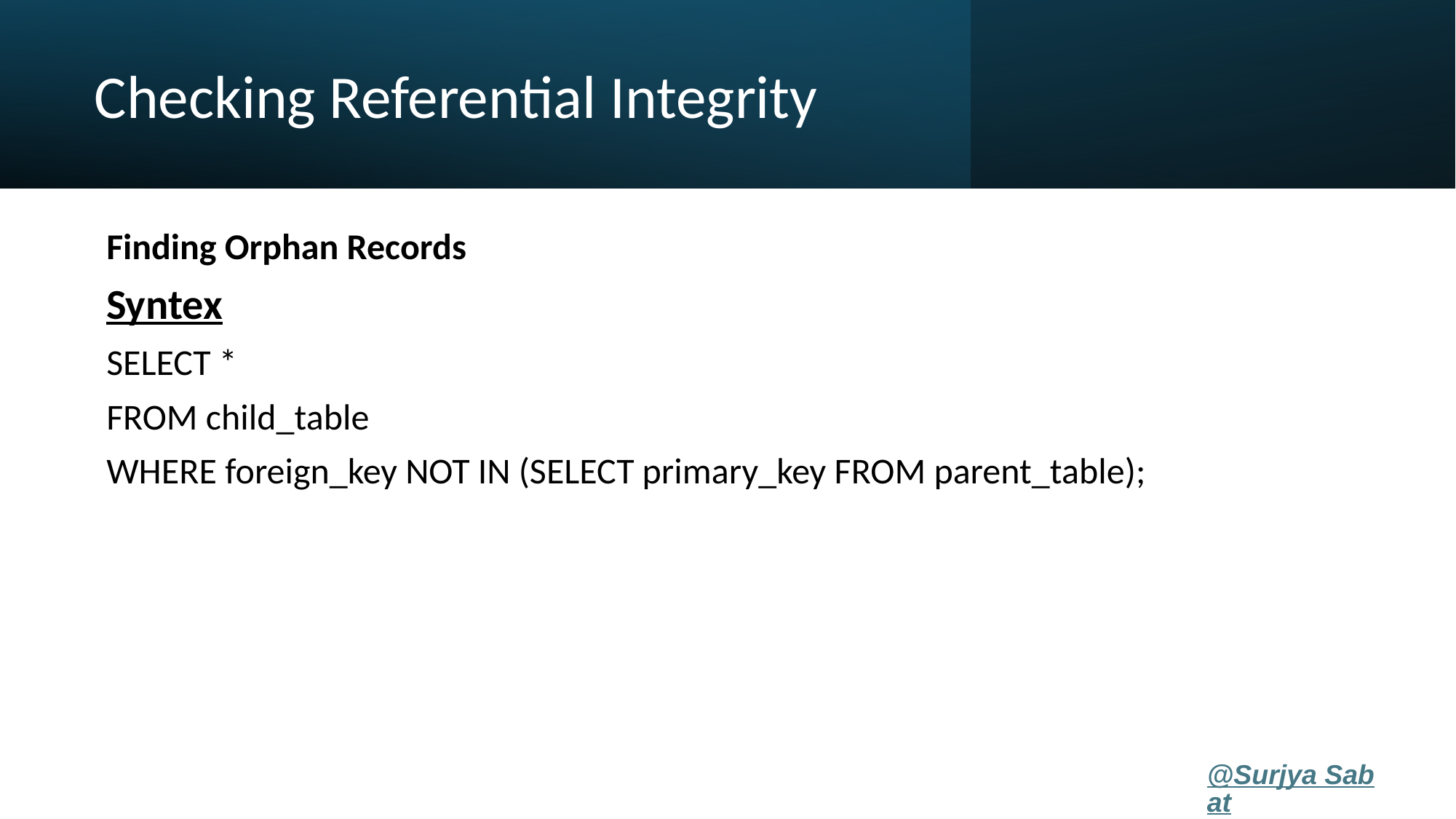

# Checking Referential Integrity
Finding Orphan Records
Syntex
SELECT *
FROM child_table
WHERE foreign_key NOT IN (SELECT primary_key FROM parent_table);
@Surjya Sabat